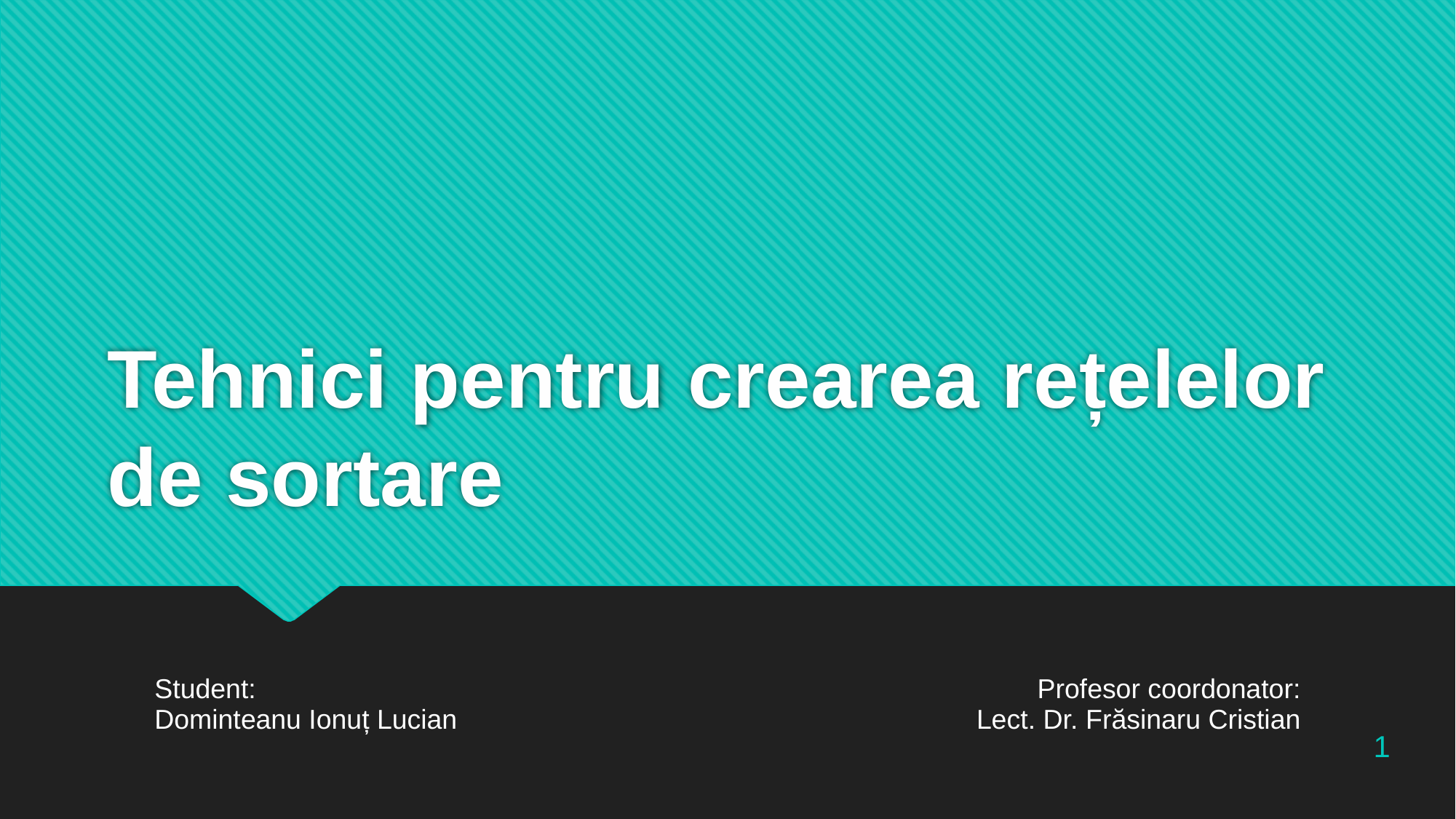

# Tehnici pentru crearea rețelelor de sortare
| Student: Dominteanu Ionuț Lucian | Profesor coordonator: Lect. Dr. Frăsinaru Cristian |
| --- | --- |
1